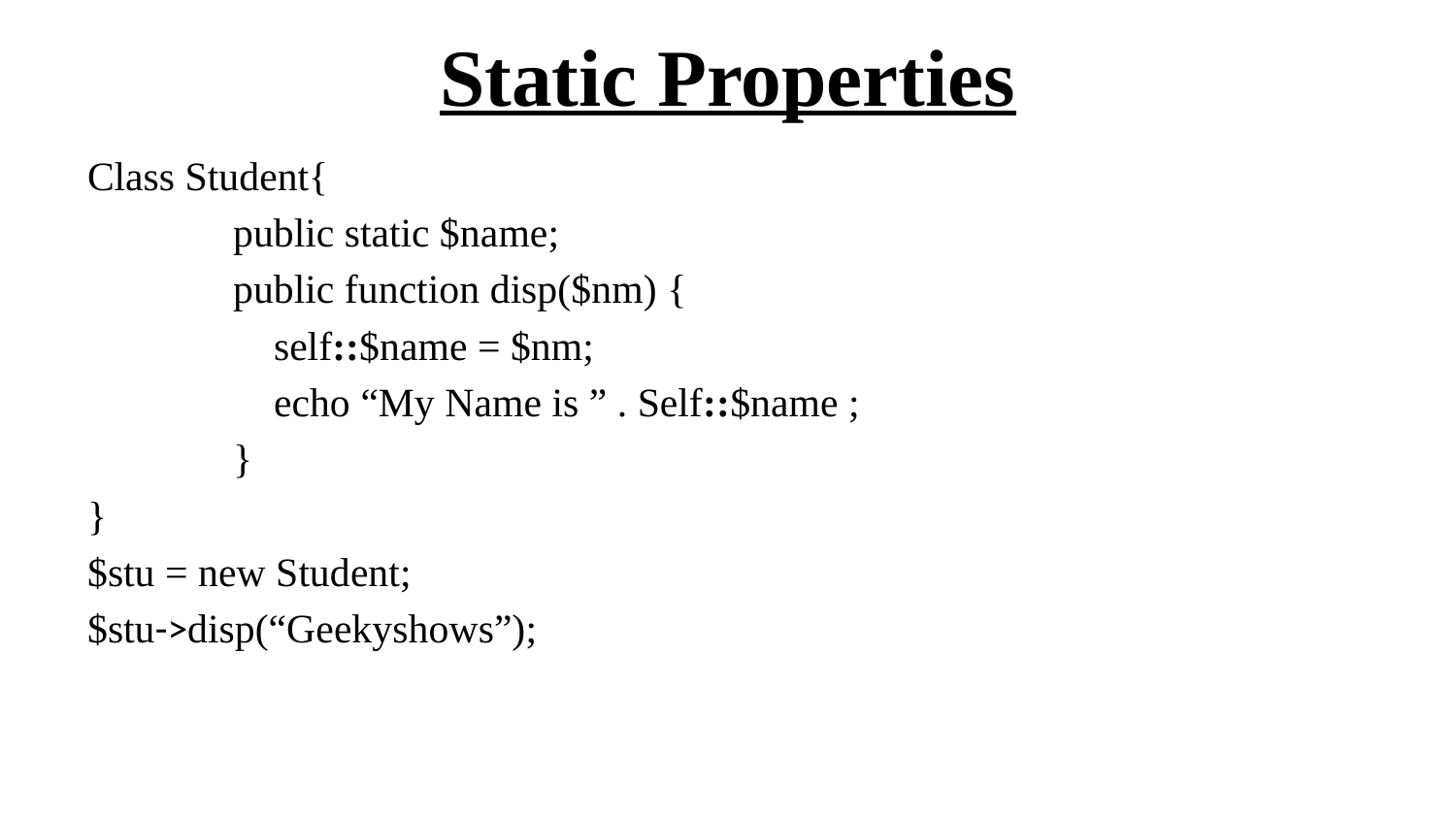

# Static Properties
Class Student{
	public static $name;
	public function disp($nm) {
	    self::$name = $nm;
	    echo “My Name is ” . Self::$name ;
	}
}
$stu = new Student;
$stu->disp(“Geekyshows”);